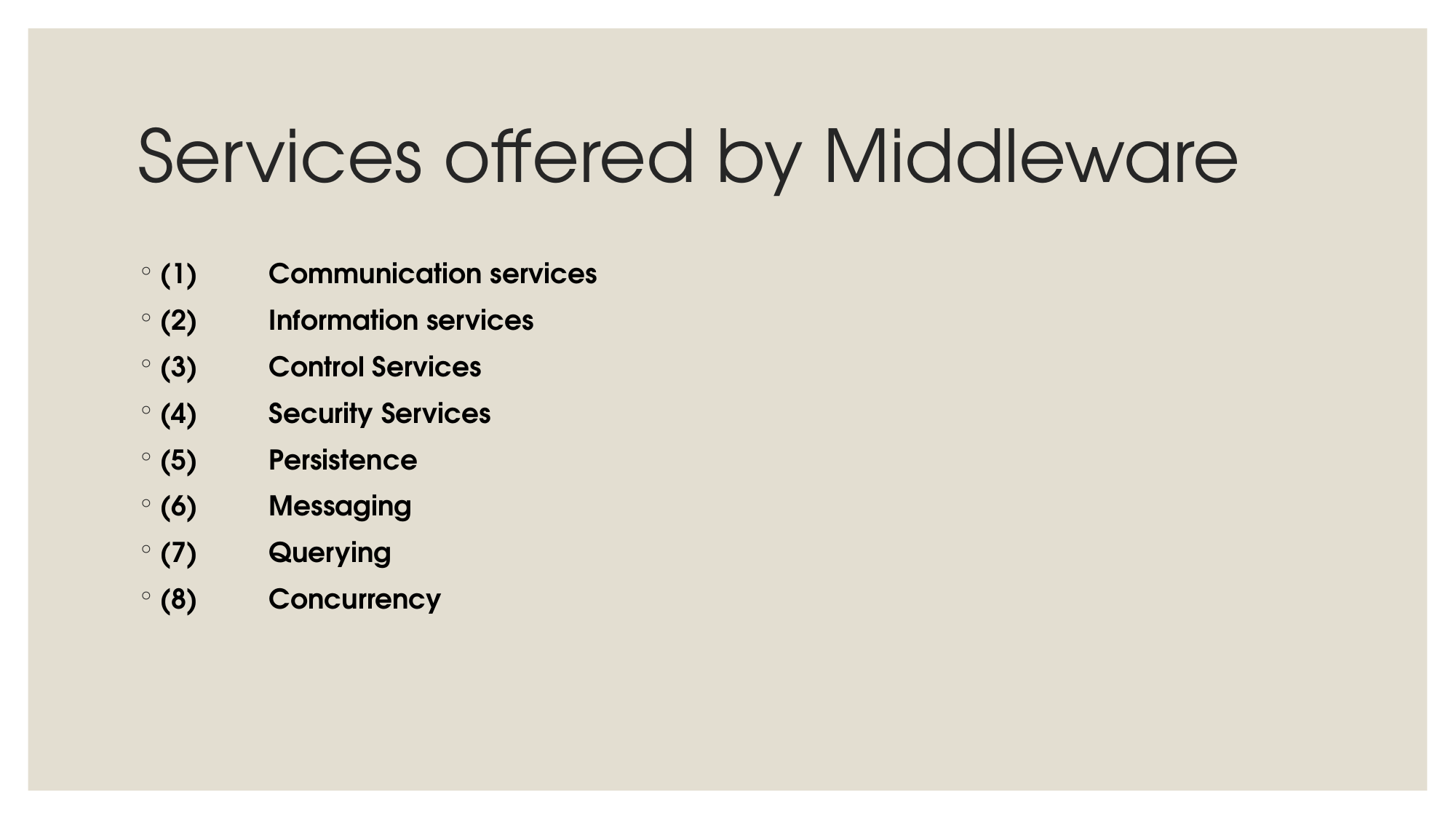

# Services offered by Middleware
(1)	Communication services
(2)	Information services
(3)	Control Services
(4)	Security Services
(5)	Persistence
(6)	Messaging
(7)	Querying
(8)	Concurrency